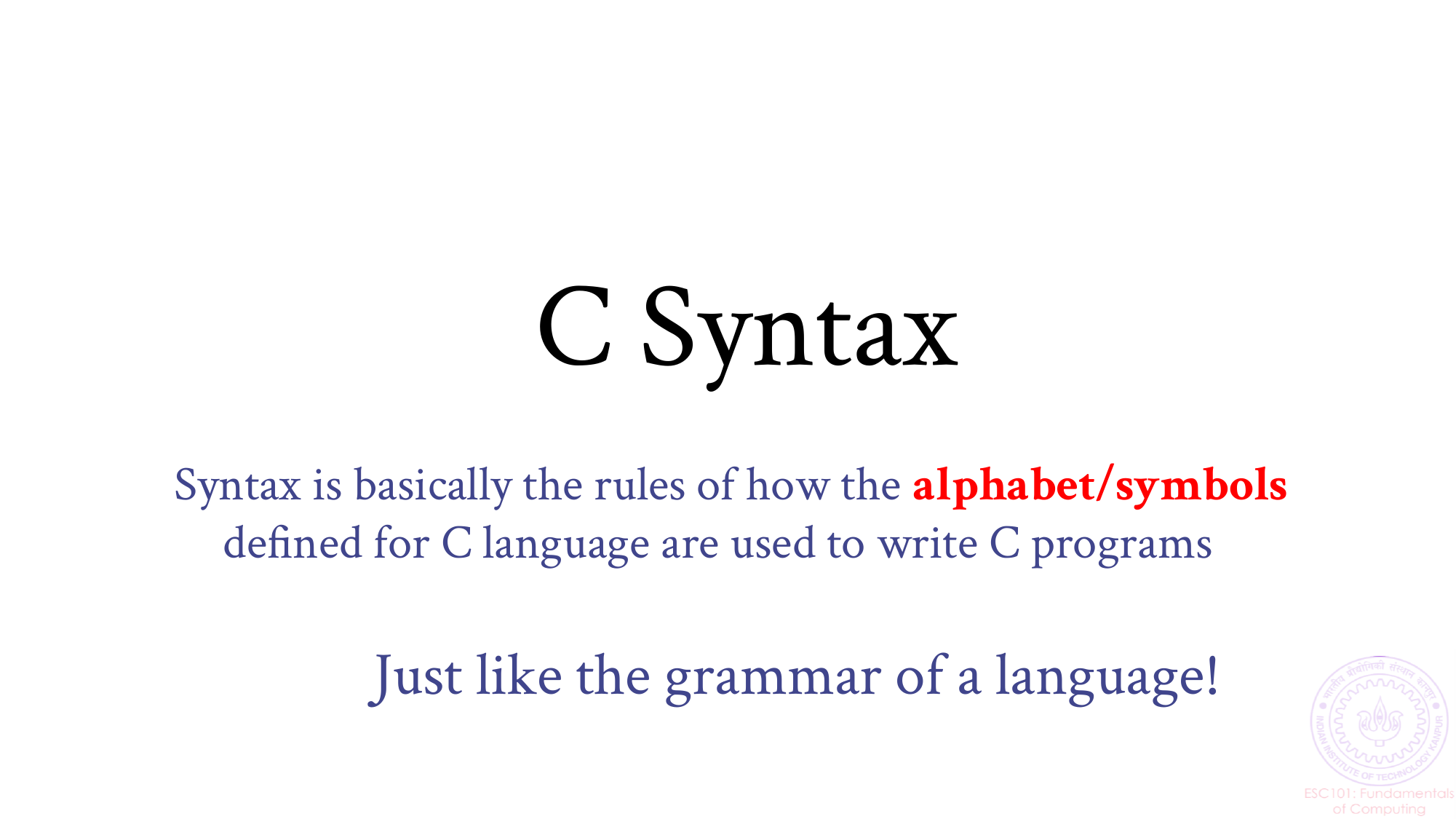

C Syntax
Syntax is basically the rules of how the alphabet/symbols
     defined for C language are used to write C programs
Just like the grammar of a language!
3